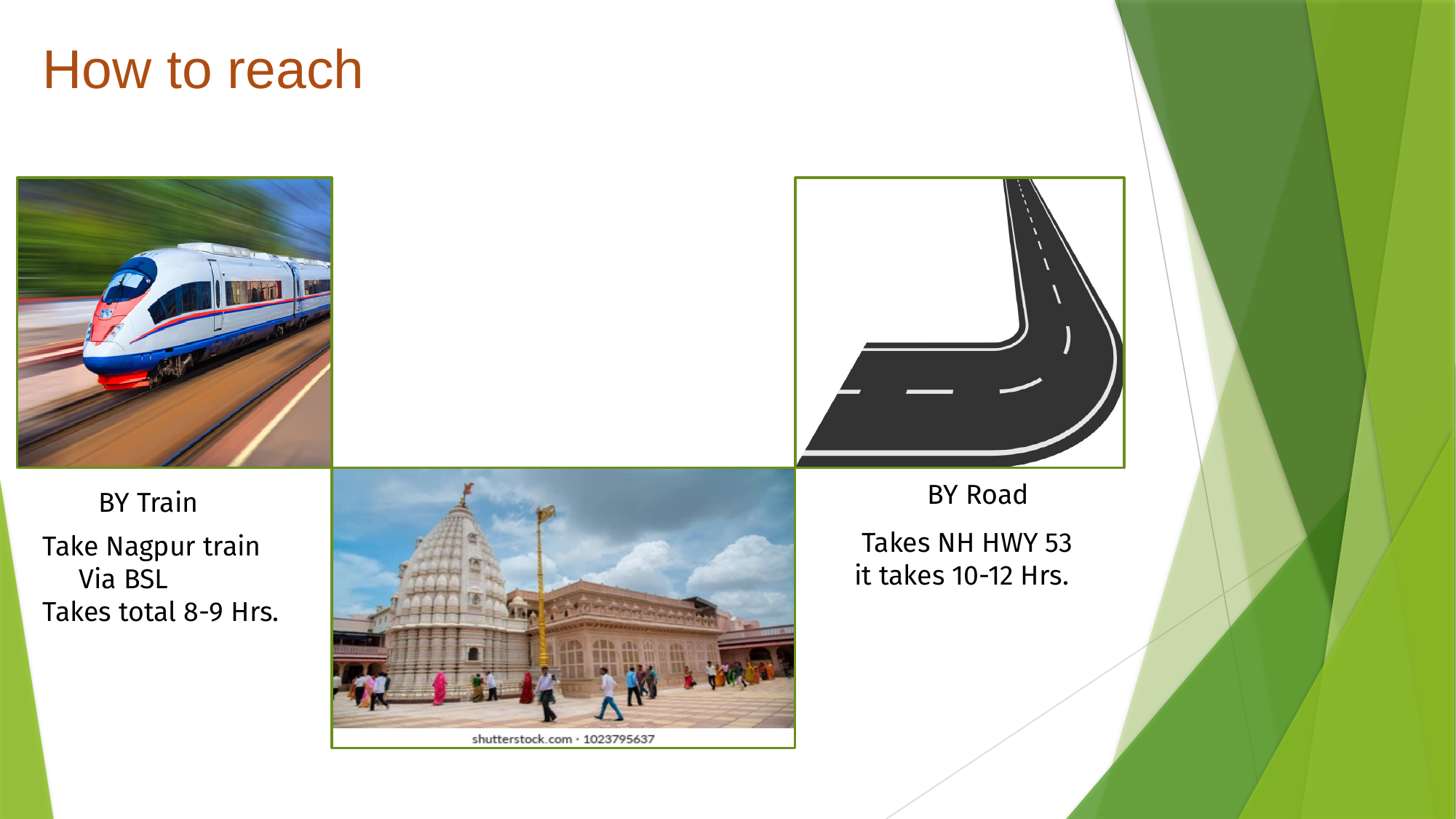

How to reach

BY Road
BY Train

                   Takes NH HWY 53
                  it takes 10-12 Hrs.
Take Nagpur train
     Via BSL
Takes total 8-9 Hrs.